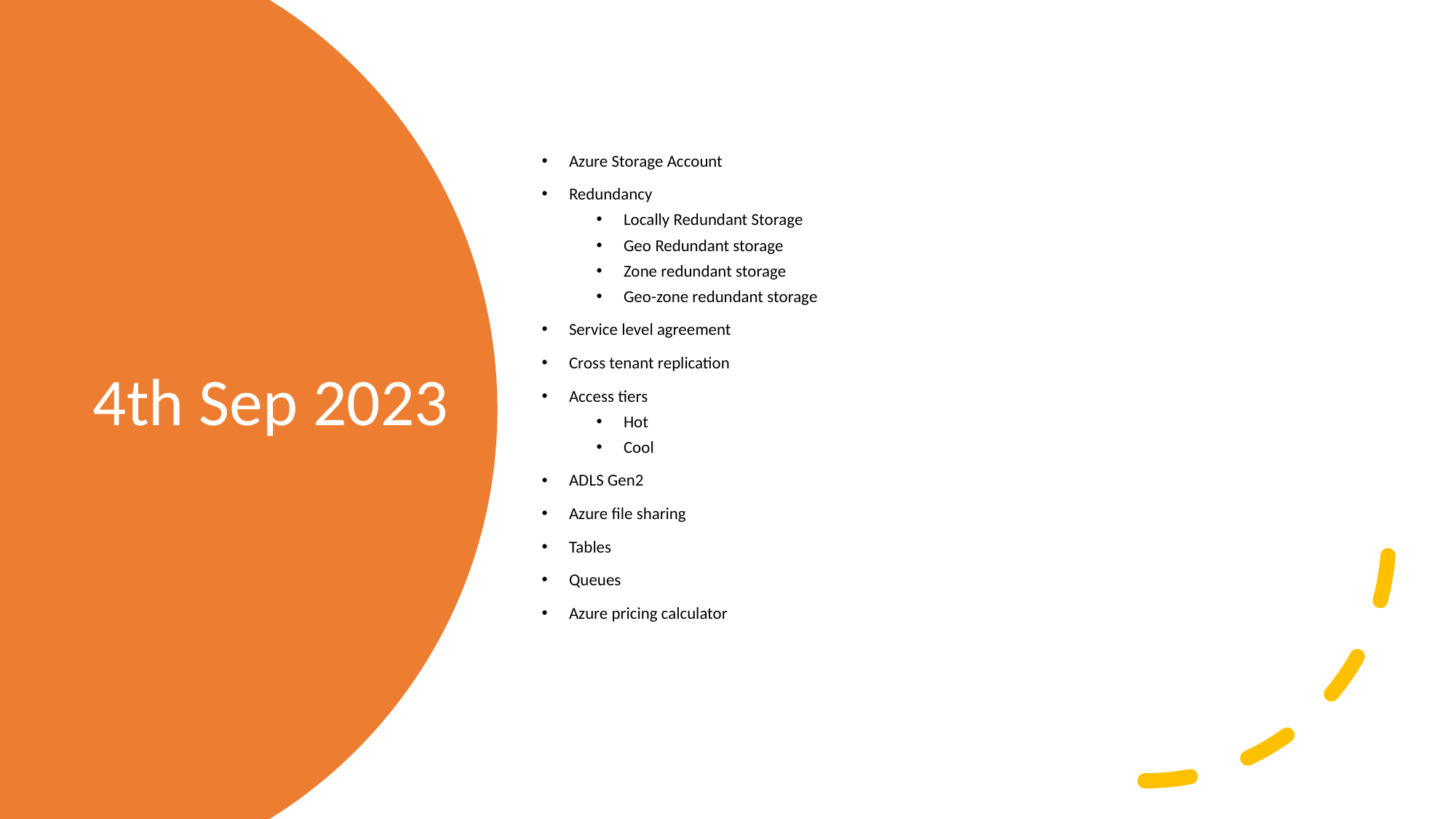

Azure Storage Account
Redundancy
Locally Redundant Storage
Geo Redundant storage
Zone redundant storage
Geo-zone redundant storage
Service level agreement
Cross tenant replication
Access tiers
Hot
Cool
ADLS Gen2
Azure file sharing
Tables
Queues
Azure pricing calculator

# 4th Sep 2023